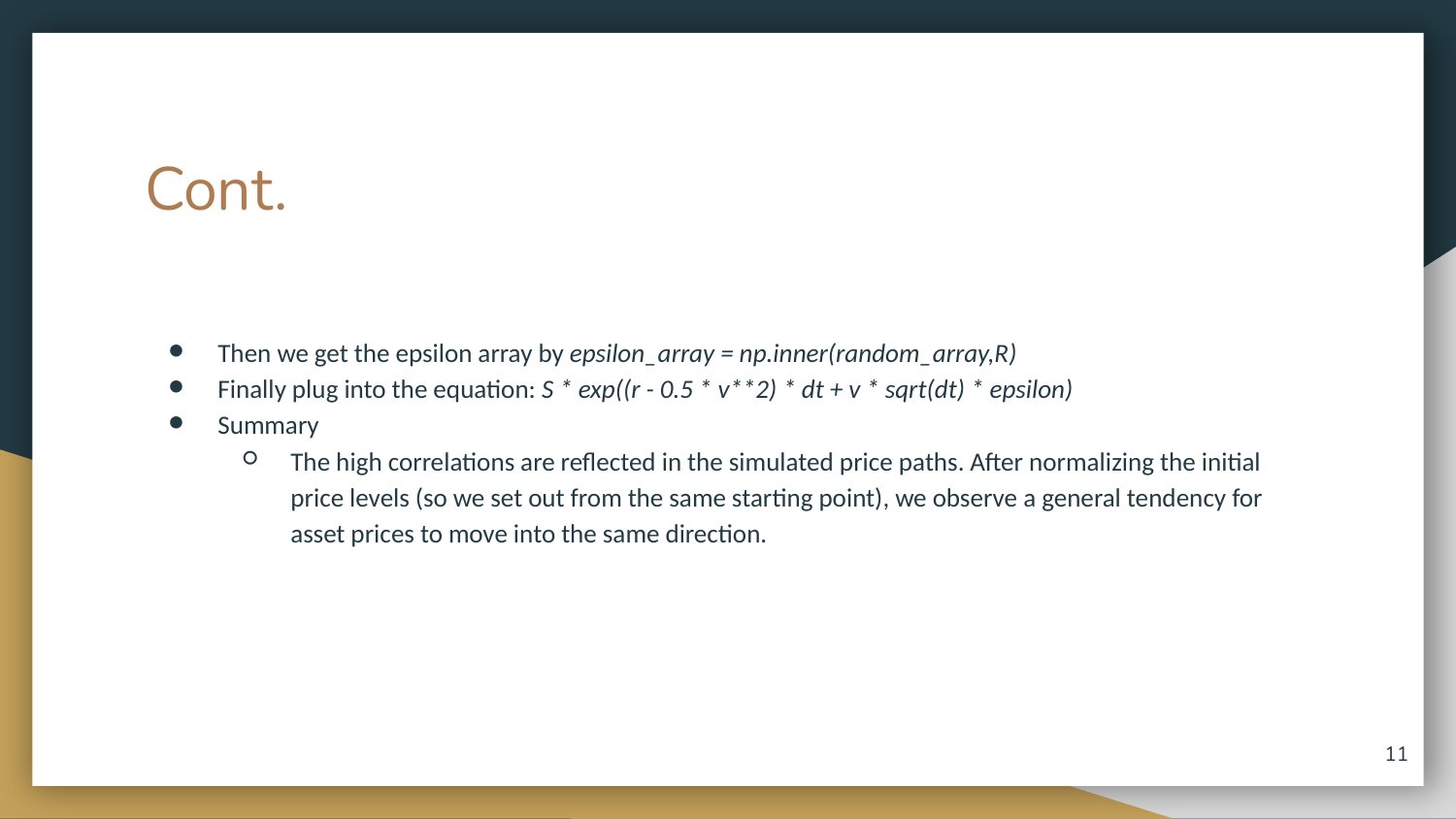

# Cont.
Then we get the epsilon array by epsilon_array = np.inner(random_array,R)
Finally plug into the equation: S * exp((r - 0.5 * v**2) * dt + v * sqrt(dt) * epsilon)
Summary
The high correlations are reflected in the simulated price paths. After normalizing the initial price levels (so we set out from the same starting point), we observe a general tendency for asset prices to move into the same direction.

11